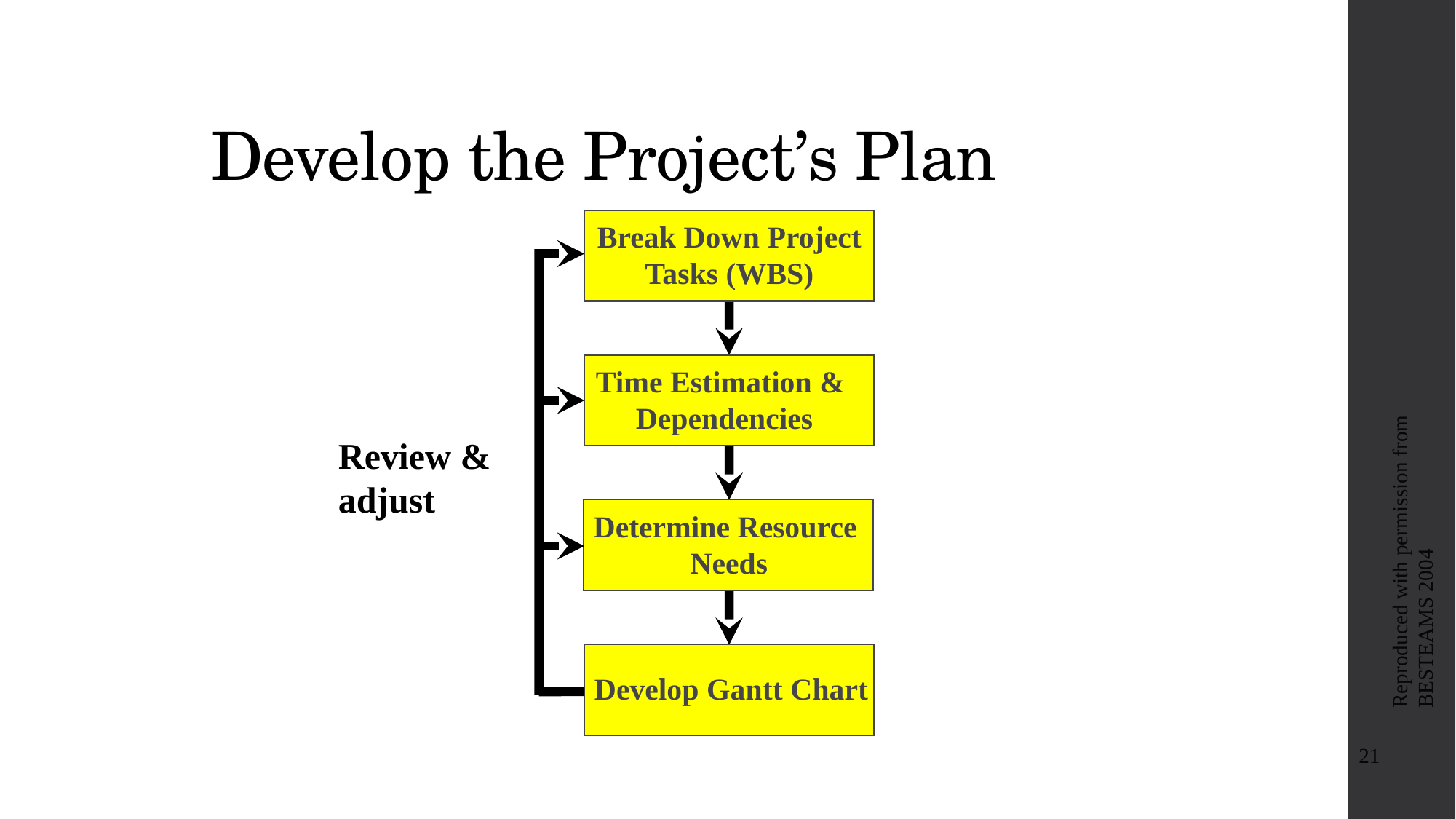

# Develop the Project’s Plan

Break Down Project
Tasks (WBS)

Time Estimation &
Dependencies

Review & adjust

Reproduced with permission from BESTEAMS 2004

Determine Resource
Needs

Develop Gantt Chart

21